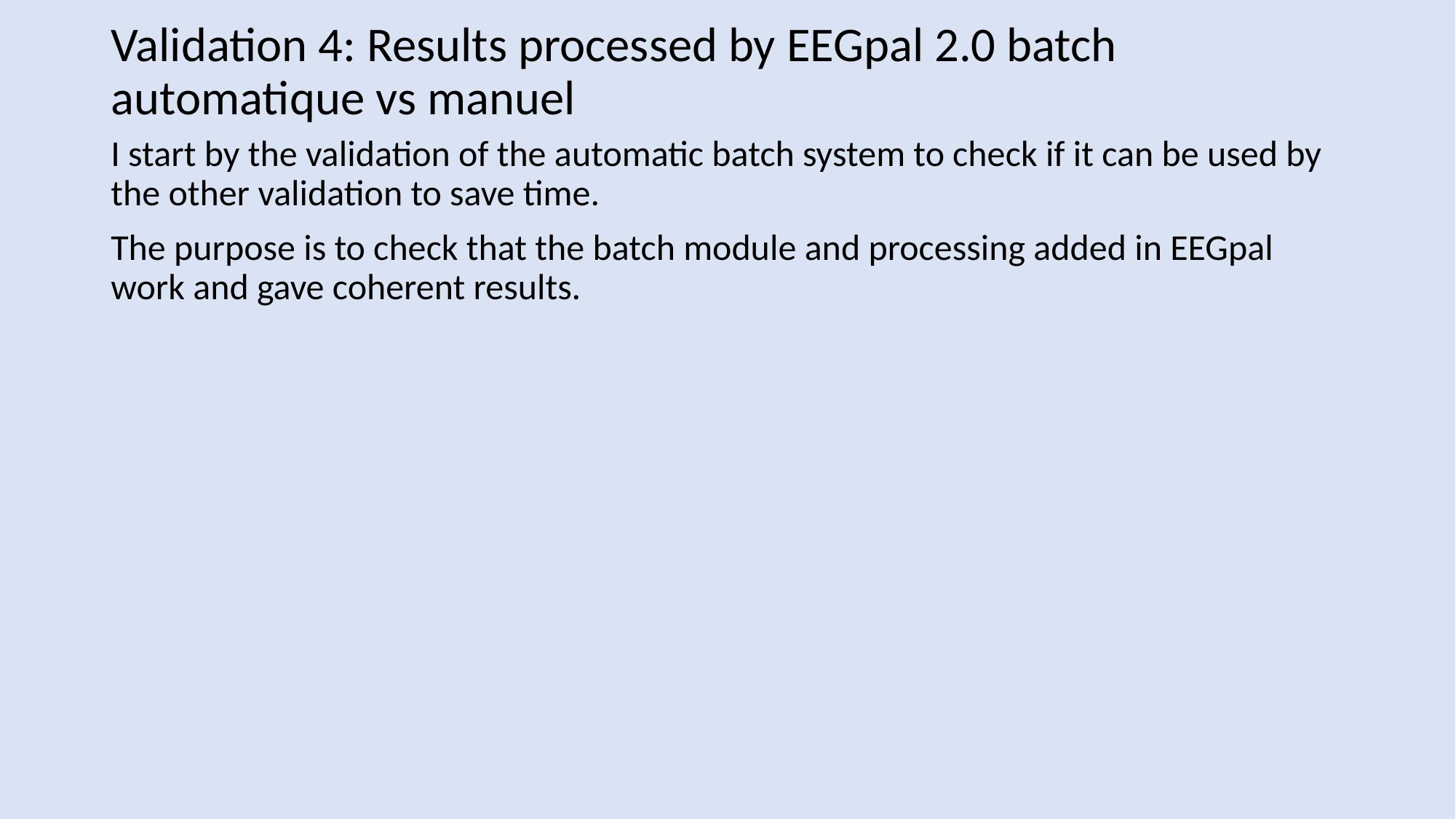

# Validation 4: Results processed by EEGpal 2.0 batch automatique vs manuel
I start by the validation of the automatic batch system to check if it can be used by the other validation to save time.
The purpose is to check that the batch module and processing added in EEGpal work and gave coherent results.